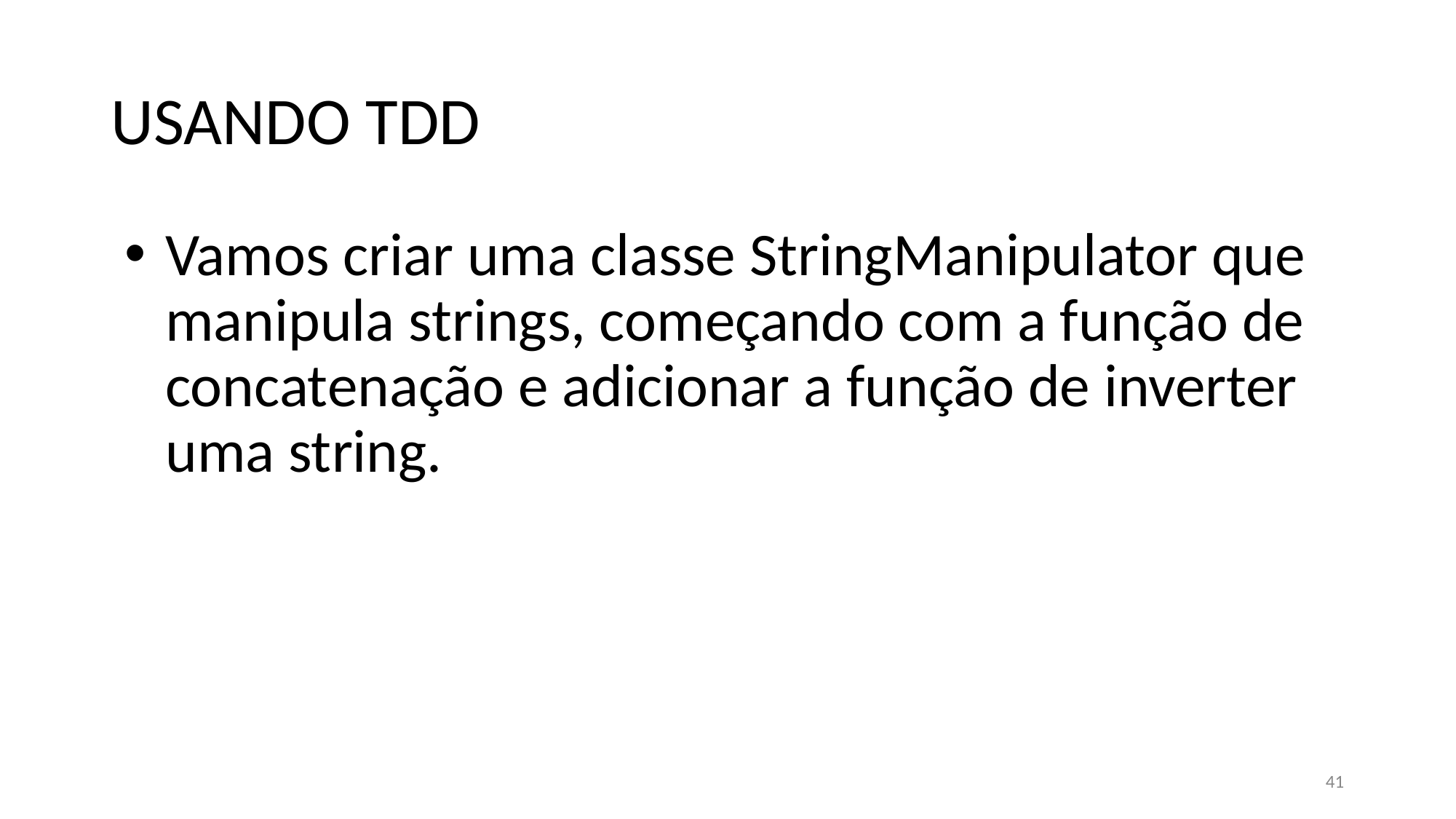

# USANDO TDD
Vamos criar uma classe StringManipulator que manipula strings, começando com a função de concatenação e adicionar a função de inverter uma string.
41